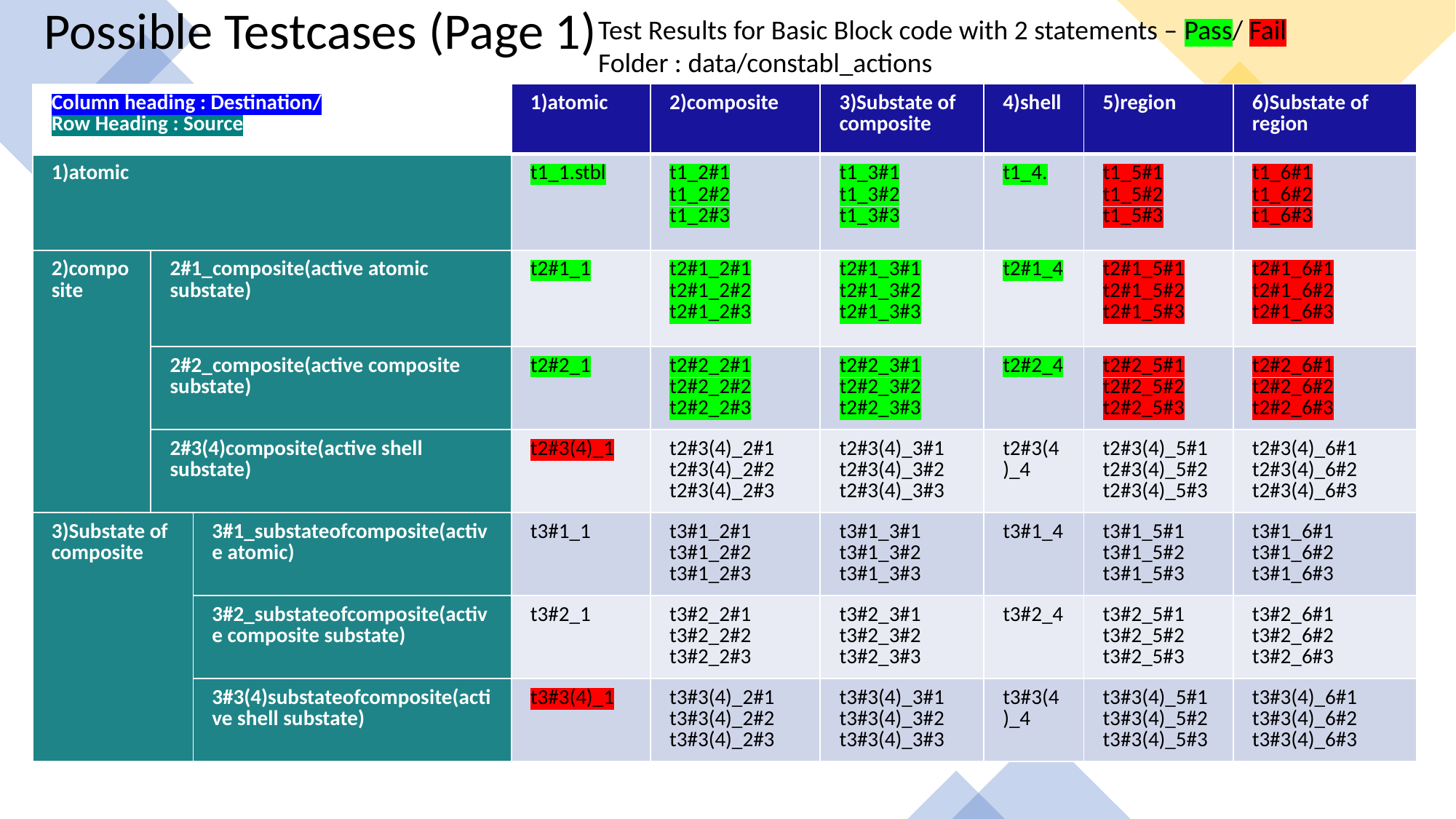

# Possible Testcases (Page 1)
Test Results for Basic Block code with 2 statements – Pass/ Fail
Folder : data/constabl_actions

| Column heading : Destination/ Row Heading : Source |  |  | 1)atomic | 2)composite | 3)Substate of composite | 4)shell | 5)region | 6)Substate of region |
| --- | --- | --- | --- | --- | --- | --- | --- | --- |
| 1)atomic |  |  | t1\_1.stbl | t1\_2#1 t1\_2#2 t1\_2#3 | t1\_3#1 t1\_3#2 t1\_3#3 | t1\_4. | t1\_5#1 t1\_5#2 t1\_5#3 | t1\_6#1 t1\_6#2 t1\_6#3 |
| 2)composite | 2#1\_composite(active atomic substate) |  | t2#1\_1 | t2#1\_2#1 t2#1\_2#2 t2#1\_2#3 | t2#1\_3#1 t2#1\_3#2 t2#1\_3#3 | t2#1\_4 | t2#1\_5#1 t2#1\_5#2 t2#1\_5#3 | t2#1\_6#1 t2#1\_6#2 t2#1\_6#3 |
|  | 2#2\_composite(active composite substate) |  | t2#2\_1 | t2#2\_2#1 t2#2\_2#2 t2#2\_2#3 | t2#2\_3#1 t2#2\_3#2 t2#2\_3#3 | t2#2\_4 | t2#2\_5#1 t2#2\_5#2 t2#2\_5#3 | t2#2\_6#1 t2#2\_6#2 t2#2\_6#3 |
|  | 2#3(4)composite(active shell substate) |  | t2#3(4)\_1 | t2#3(4)\_2#1 t2#3(4)\_2#2 t2#3(4)\_2#3 | t2#3(4)\_3#1 t2#3(4)\_3#2 t2#3(4)\_3#3 | t2#3(4)\_4 | t2#3(4)\_5#1 t2#3(4)\_5#2 t2#3(4)\_5#3 | t2#3(4)\_6#1 t2#3(4)\_6#2 t2#3(4)\_6#3 |
| 3)Substate of composite |  | 3#1\_substateofcomposite(active atomic) | t3#1\_1 | t3#1\_2#1 t3#1\_2#2 t3#1\_2#3 | t3#1\_3#1 t3#1\_3#2 t3#1\_3#3 | t3#1\_4 | t3#1\_5#1 t3#1\_5#2 t3#1\_5#3 | t3#1\_6#1 t3#1\_6#2 t3#1\_6#3 |
|  |  | 3#2\_substateofcomposite(active composite substate) | t3#2\_1 | t3#2\_2#1 t3#2\_2#2 t3#2\_2#3 | t3#2\_3#1 t3#2\_3#2 t3#2\_3#3 | t3#2\_4 | t3#2\_5#1 t3#2\_5#2 t3#2\_5#3 | t3#2\_6#1 t3#2\_6#2 t3#2\_6#3 |
|  |  | 3#3(4)substateofcomposite(active shell substate) | t3#3(4)\_1 | t3#3(4)\_2#1 t3#3(4)\_2#2 t3#3(4)\_2#3 | t3#3(4)\_3#1 t3#3(4)\_3#2 t3#3(4)\_3#3 | t3#3(4)\_4 | t3#3(4)\_5#1 t3#3(4)\_5#2 t3#3(4)\_5#3 | t3#3(4)\_6#1 t3#3(4)\_6#2 t3#3(4)\_6#3 |